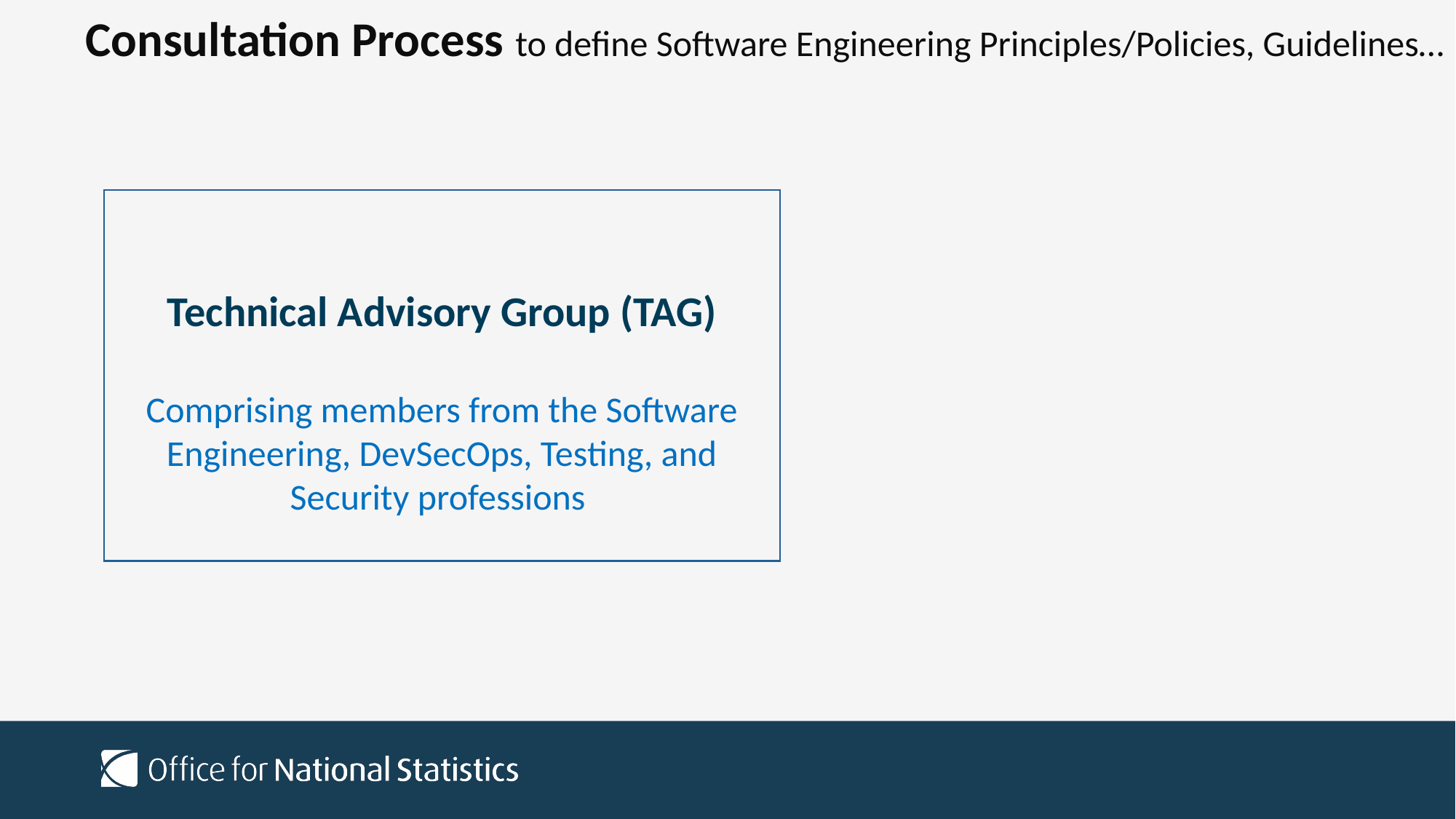

Consultation Process to define Software Engineering Principles/Policies, Guidelines…

Technical Advisory Group (TAG)

Comprising members from the Software Engineering, DevSecOps, Testing, and Security professions